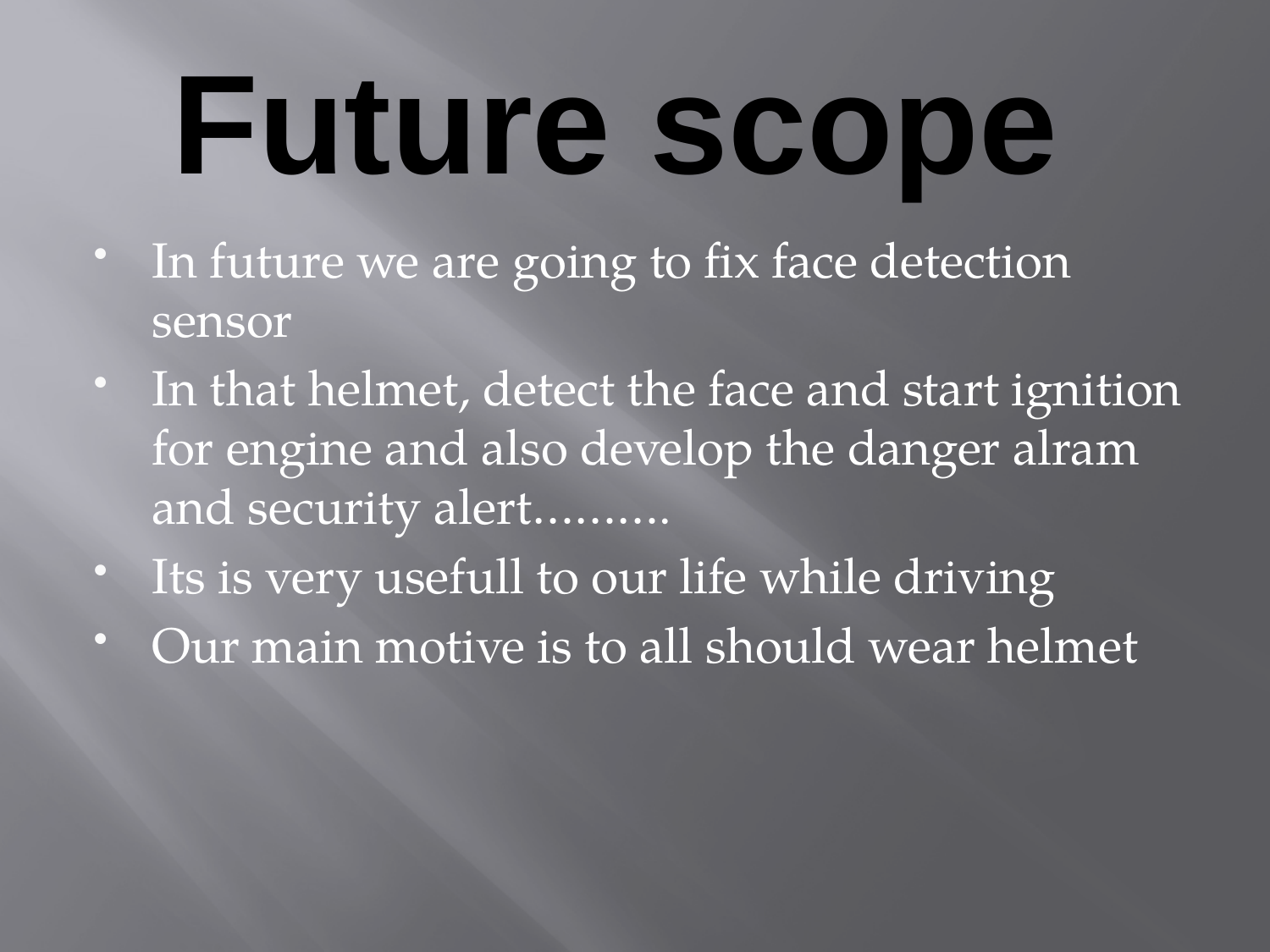

# Future scope
In future we are going to fix face detection sensor
In that helmet, detect the face and start ignition for engine and also develop the danger alram and security alert……….
Its is very usefull to our life while driving
Our main motive is to all should wear helmet